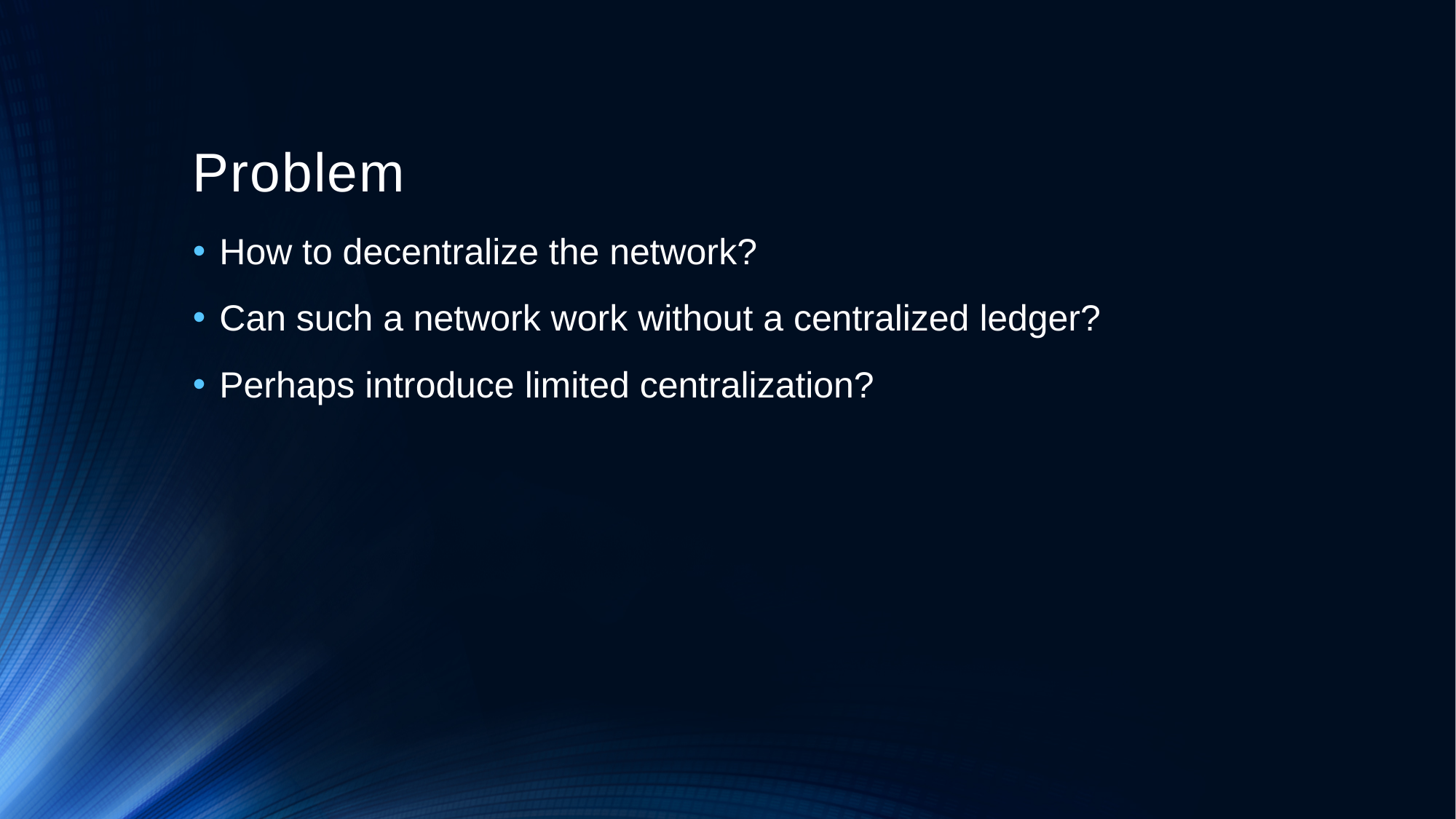

# Problem
How to decentralize the network?
Can such a network work without a centralized ledger?
Perhaps introduce limited centralization?